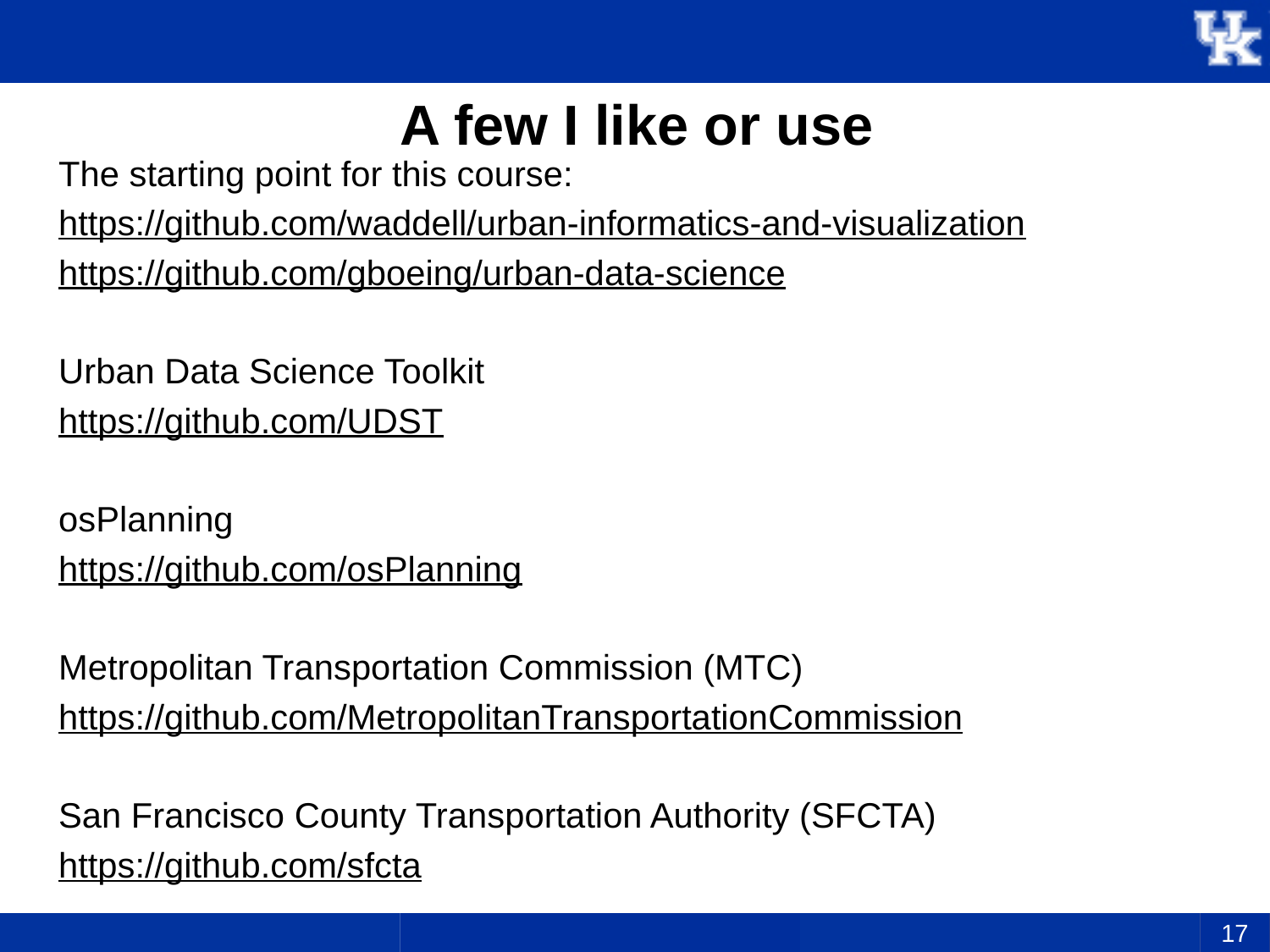

# A few I like or use
The starting point for this course:
https://github.com/waddell/urban-informatics-and-visualization
https://github.com/gboeing/urban-data-science

Urban Data Science Toolkit
https://github.com/UDST

osPlanning
https://github.com/osPlanning

Metropolitan Transportation Commission (MTC)
https://github.com/MetropolitanTransportationCommission

San Francisco County Transportation Authority (SFCTA)
https://github.com/sfcta

17